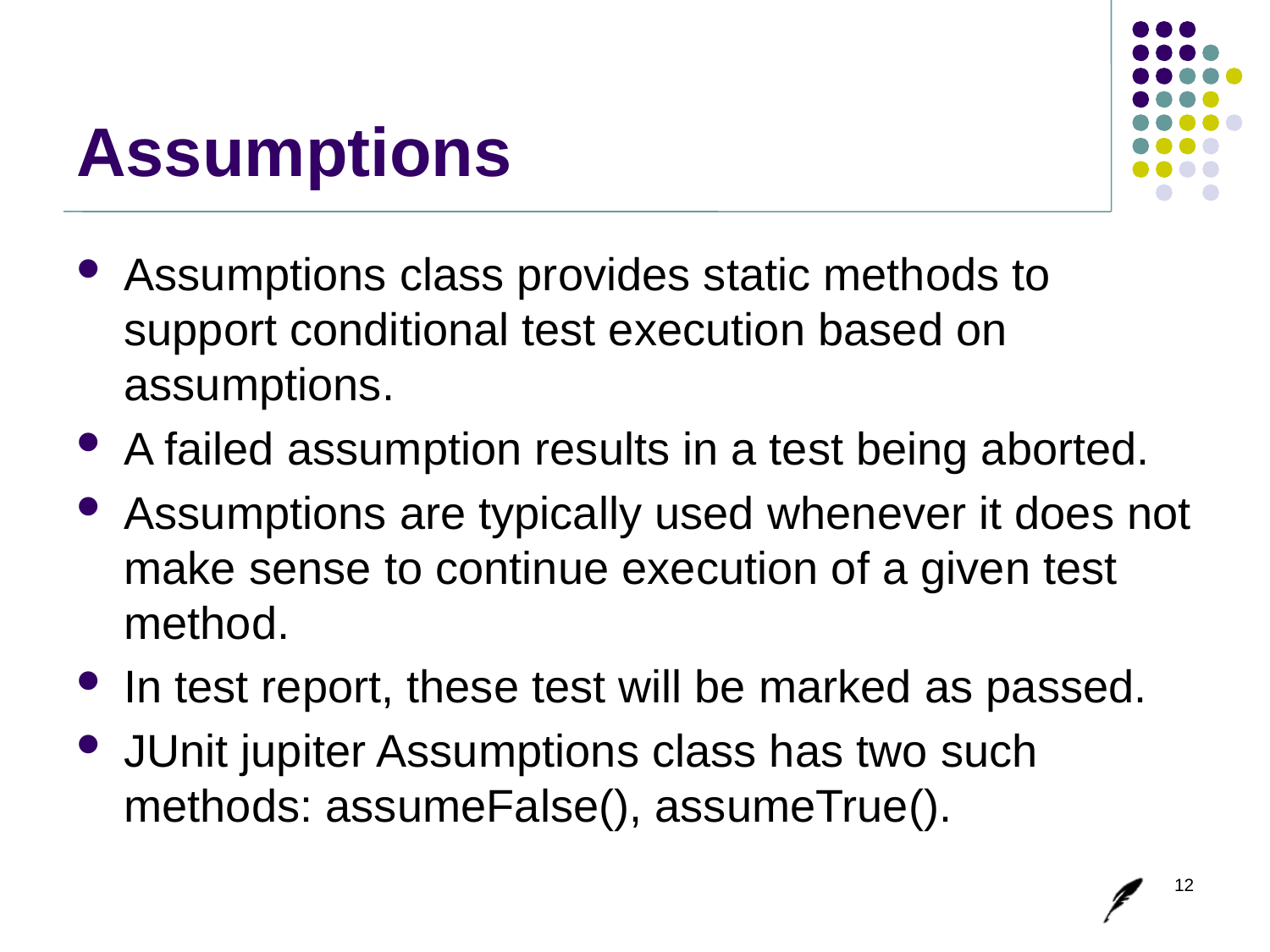

# Assumptions
Assumptions class provides static methods to support conditional test execution based on assumptions.
A failed assumption results in a test being aborted.
Assumptions are typically used whenever it does not make sense to continue execution of a given test method.
In test report, these test will be marked as passed.
JUnit jupiter Assumptions class has two such methods: assumeFalse(), assumeTrue().

12